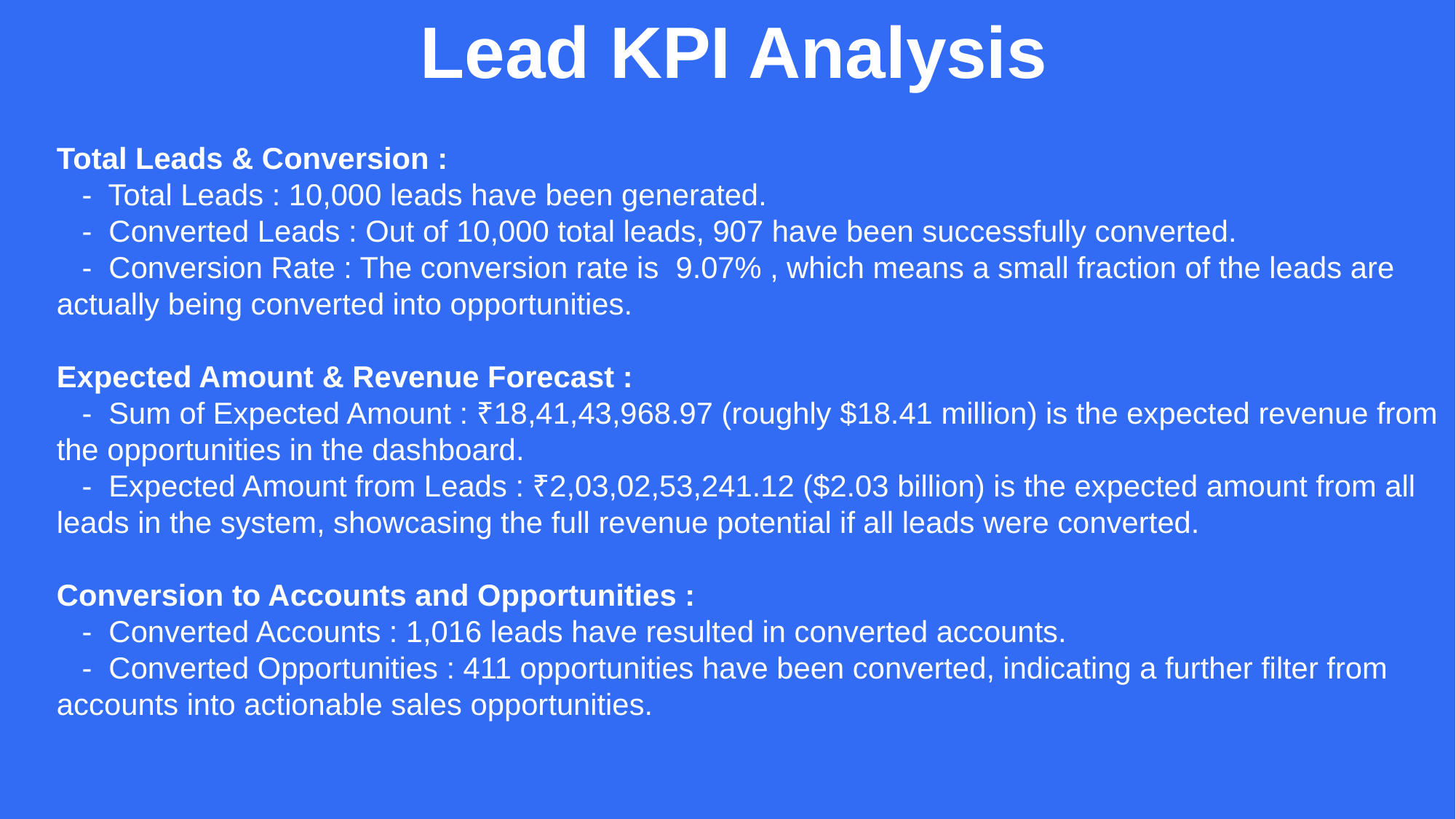

Lead KPI Analysis
Total Leads & Conversion :
   -  Total Leads : 10,000 leads have been generated.
   -  Converted Leads : Out of 10,000 total leads, 907 have been successfully converted.
   -  Conversion Rate : The conversion rate is  9.07% , which means a small fraction of the leads are actually being converted into opportunities.

Expected Amount & Revenue Forecast :
   -  Sum of Expected Amount : ₹18,41,43,968.97 (roughly $18.41 million) is the expected revenue from the opportunities in the dashboard.
   -  Expected Amount from Leads : ₹2,03,02,53,241.12 ($2.03 billion) is the expected amount from all leads in the system, showcasing the full revenue potential if all leads were converted.

Conversion to Accounts and Opportunities :
   -  Converted Accounts : 1,016 leads have resulted in converted accounts.
   -  Converted Opportunities : 411 opportunities have been converted, indicating a further filter from accounts into actionable sales opportunities.